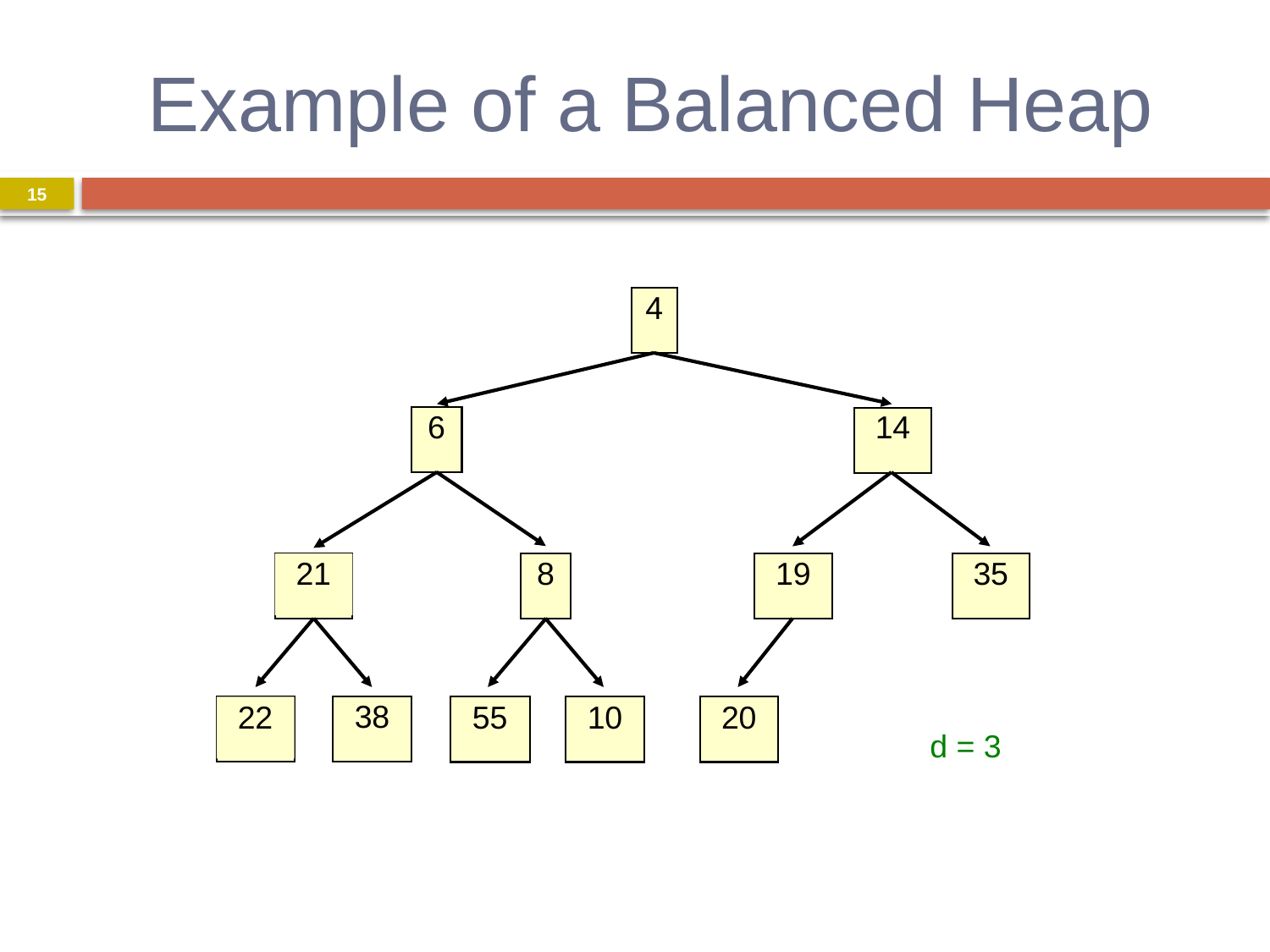

# Example of a Balanced Heap

15
4

6
14

21
8
19
35

22
38
55
10
20
d = 3